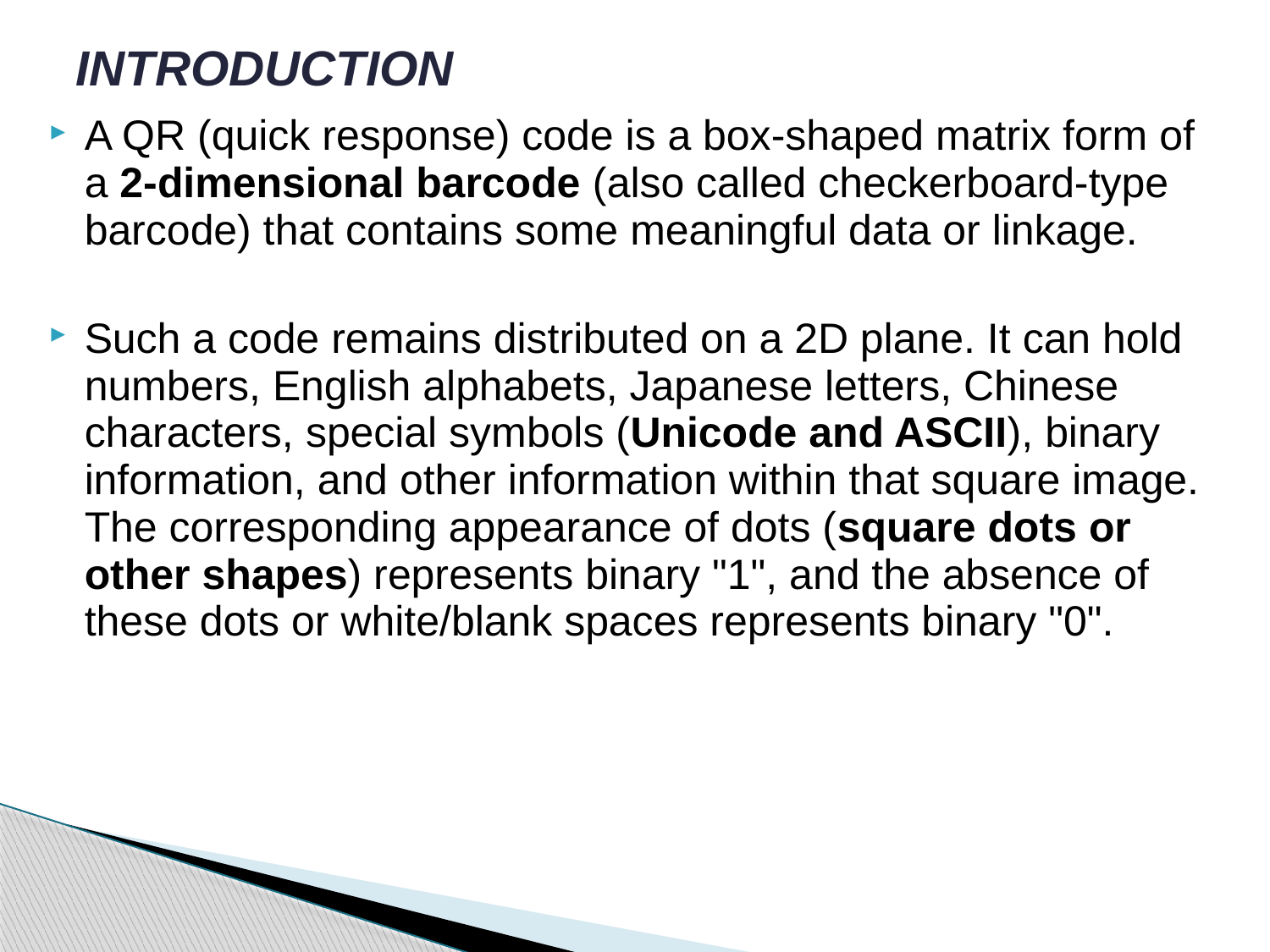

# INTRODUCTION
A QR (quick response) code is a box-shaped matrix form of a 2-dimensional barcode (also called checkerboard-type barcode) that contains some meaningful data or linkage.

Such a code remains distributed on a 2D plane. It can hold numbers, English alphabets, Japanese letters, Chinese characters, special symbols (Unicode and ASCII), binary information, and other information within that square image. The corresponding appearance of dots (square dots or other shapes) represents binary "1", and the absence of these dots or white/blank spaces represents binary "0".